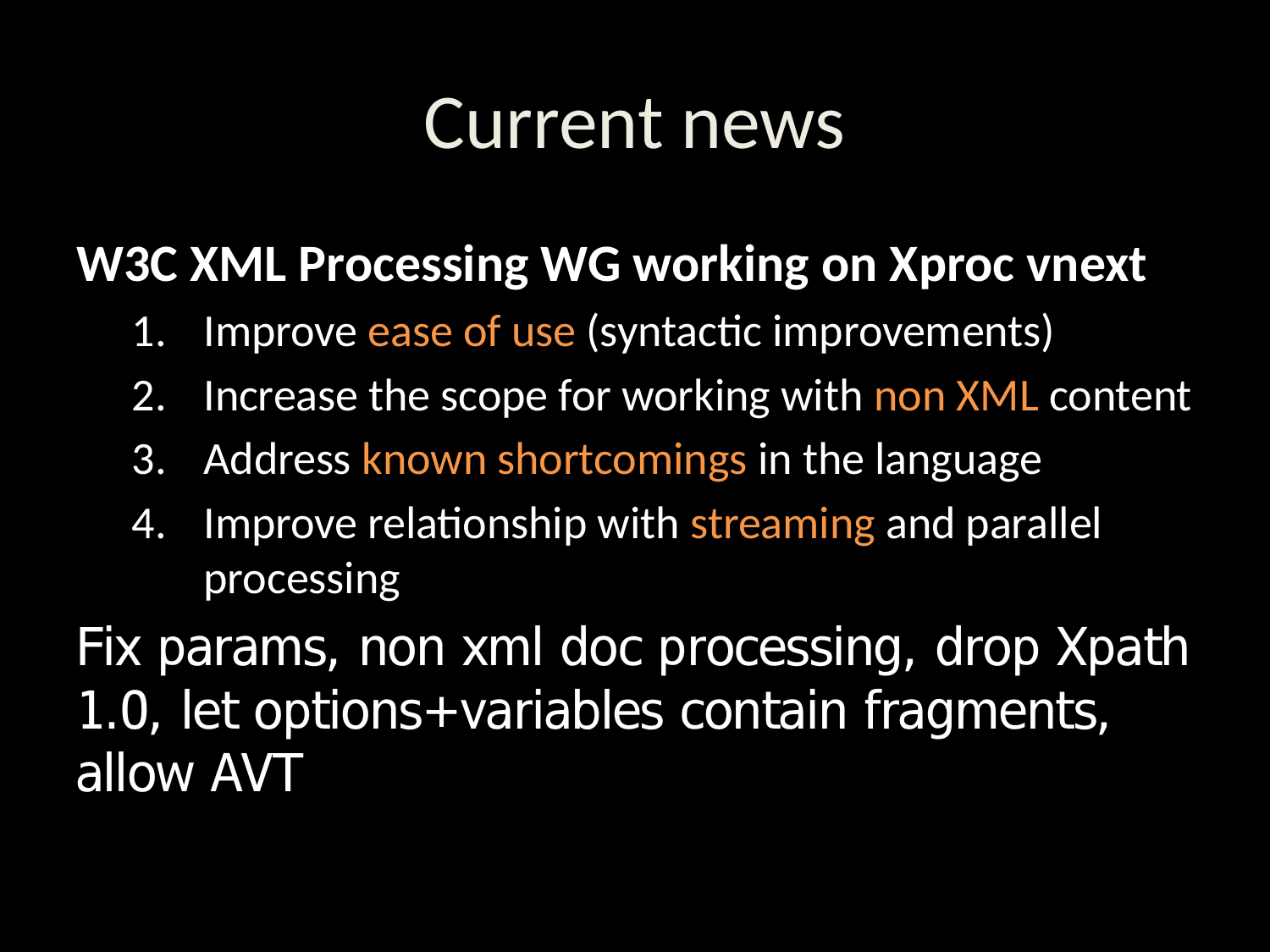

# Current news
W3C XML Processing WG working on Xproc vnext
Improve ease of use (syntactic improvements)
Increase the scope for working with non XML content
Address known shortcomings in the language
Improve relationship with streaming and parallel processing
Fix params, non xml doc processing, drop Xpath 1.0, let options+variables contain fragments, allow AVT